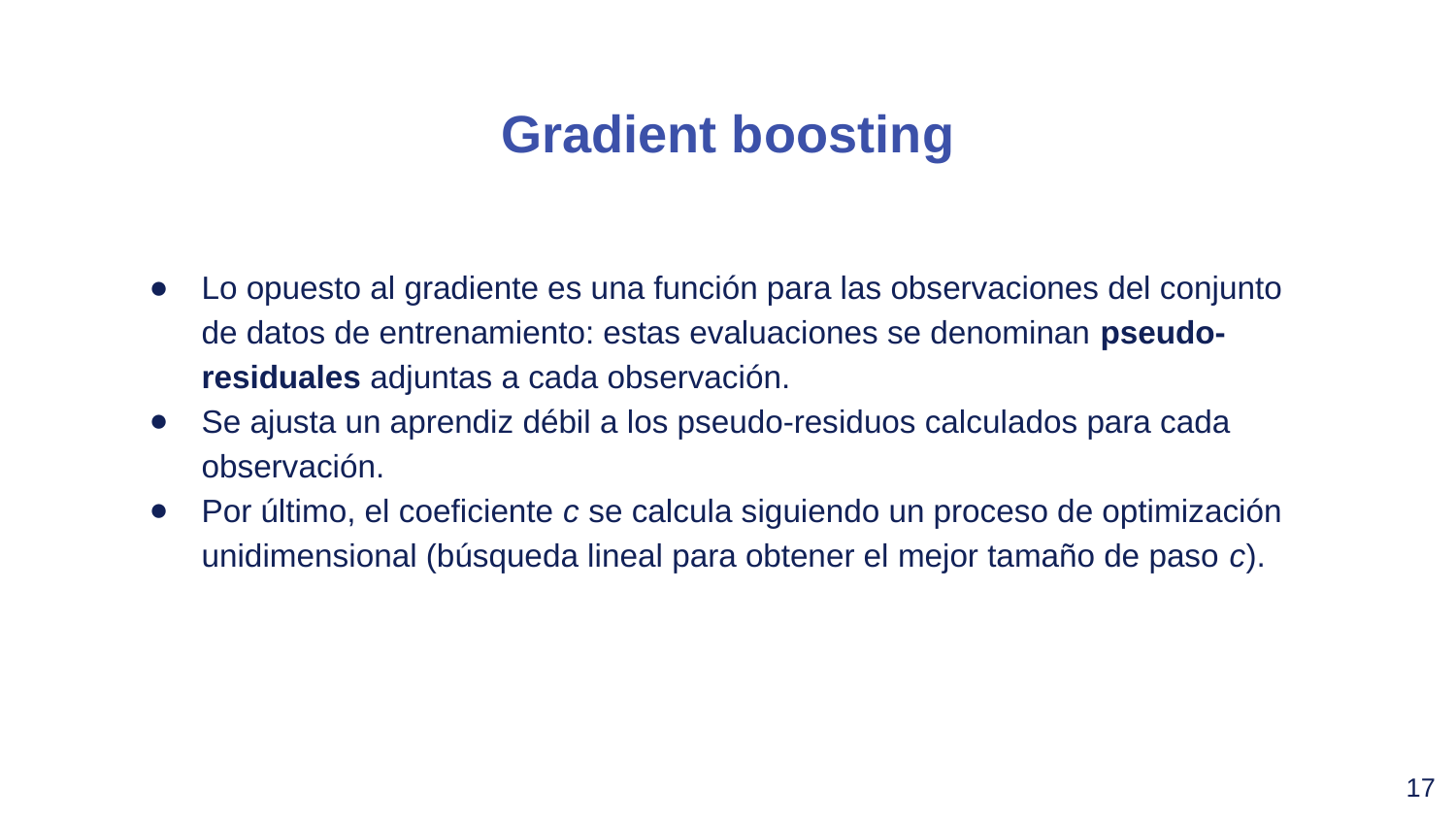

Gradient boosting
Lo opuesto al gradiente es una función para las observaciones del conjunto de datos de entrenamiento: estas evaluaciones se denominan pseudo-residuales adjuntas a cada observación.
Se ajusta un aprendiz débil a los pseudo-residuos calculados para cada observación.
Por último, el coeficiente c se calcula siguiendo un proceso de optimización unidimensional (búsqueda lineal para obtener el mejor tamaño de paso c).
17